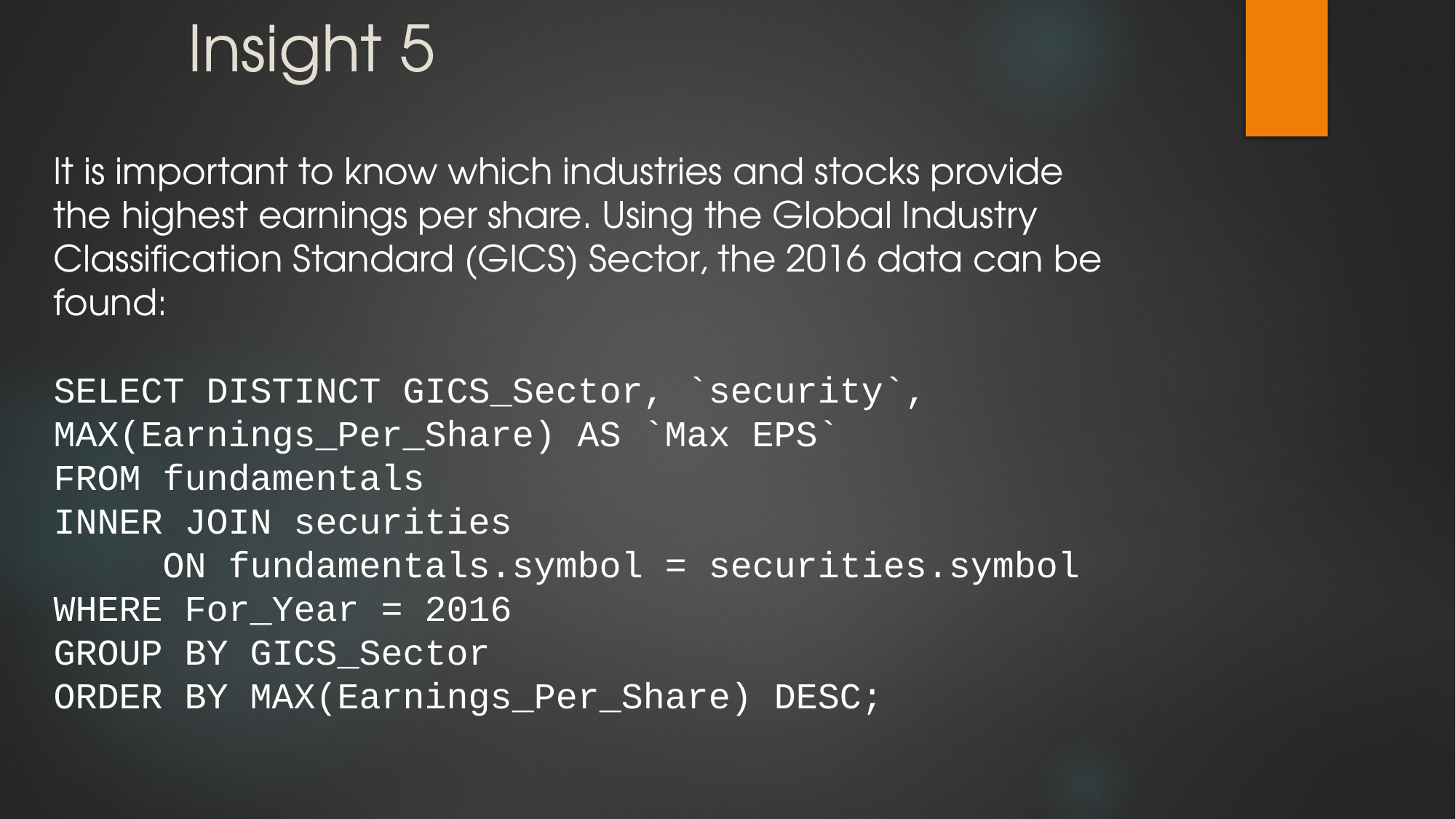

# Insight 5
It is important to know which industries and stocks provide the highest earnings per share. Using the Global Industry Classification Standard (GICS) Sector, the 2016 data can be found:

SELECT DISTINCT GICS_Sector, `security`, MAX(Earnings_Per_Share) AS `Max EPS`
FROM fundamentals
INNER JOIN securities
	ON fundamentals.symbol = securities.symbol
WHERE For_Year = 2016
GROUP BY GICS_Sector
ORDER BY MAX(Earnings_Per_Share) DESC;